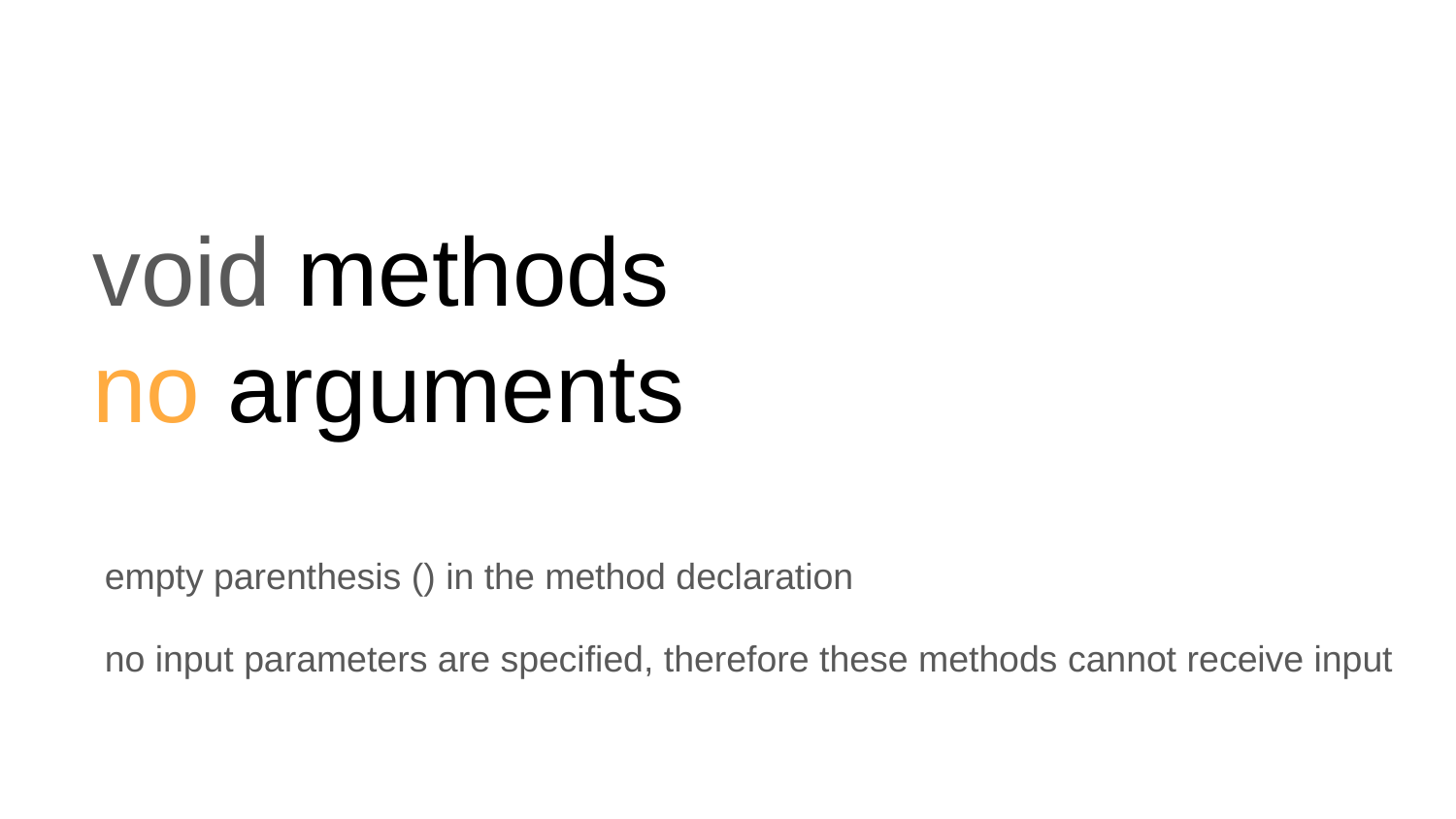

# void methods
no arguments
empty parenthesis () in the method declaration
no input parameters are specified, therefore these methods cannot receive input